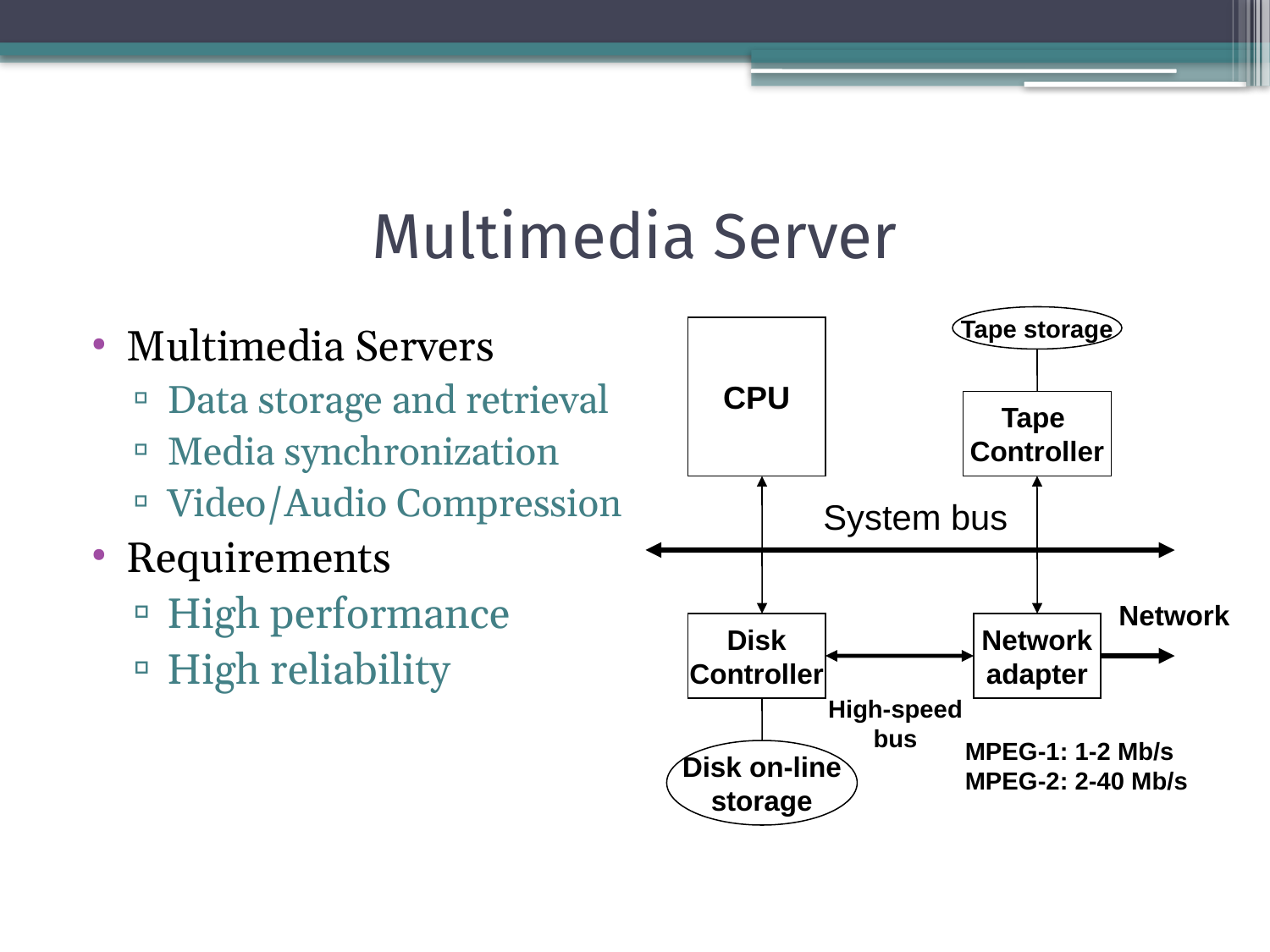

# Multimedia Server
Tape storage
Multimedia Servers
Data storage and retrieval
Media synchronization
Video/Audio Compression
Requirements
High performance
High reliability
CPU

Tape
Controller

System bus

Network
Disk
Controller
Network
adapter

High-speed
bus

MPEG-1: 1-2 Mb/s
MPEG-2: 2-40 Mb/s
Disk on-line
storage